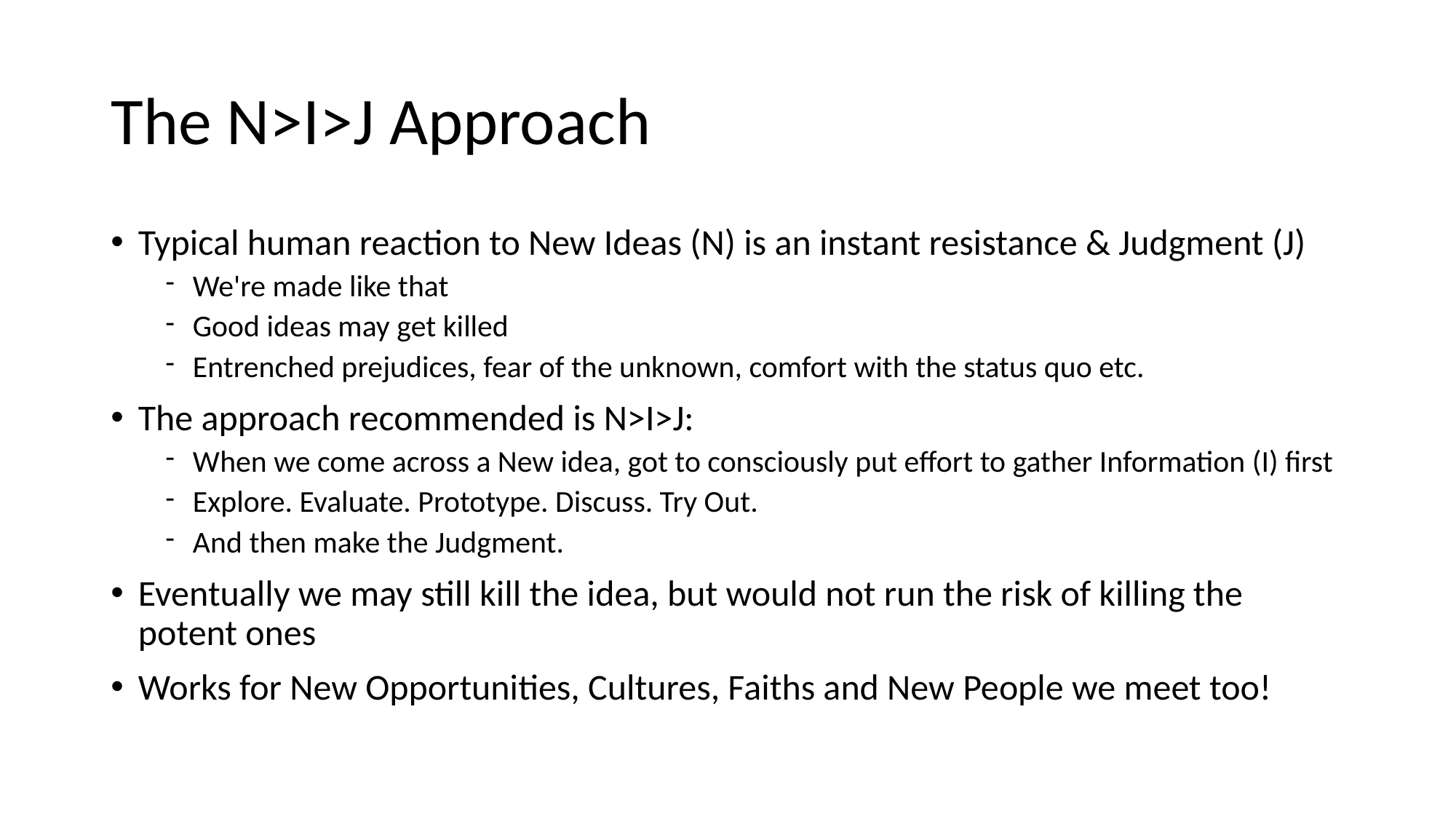

# The N>I>J Approach
Typical human reaction to New Ideas (N) is an instant resistance & Judgment (J)
We're made like that
Good ideas may get killed
Entrenched prejudices, fear of the unknown, comfort with the status quo etc.
The approach recommended is N>I>J:
When we come across a New idea, got to consciously put effort to gather Information (I) first
Explore. Evaluate. Prototype. Discuss. Try Out.
And then make the Judgment.
Eventually we may still kill the idea, but would not run the risk of killing the potent ones
Works for New Opportunities, Cultures, Faiths and New People we meet too!